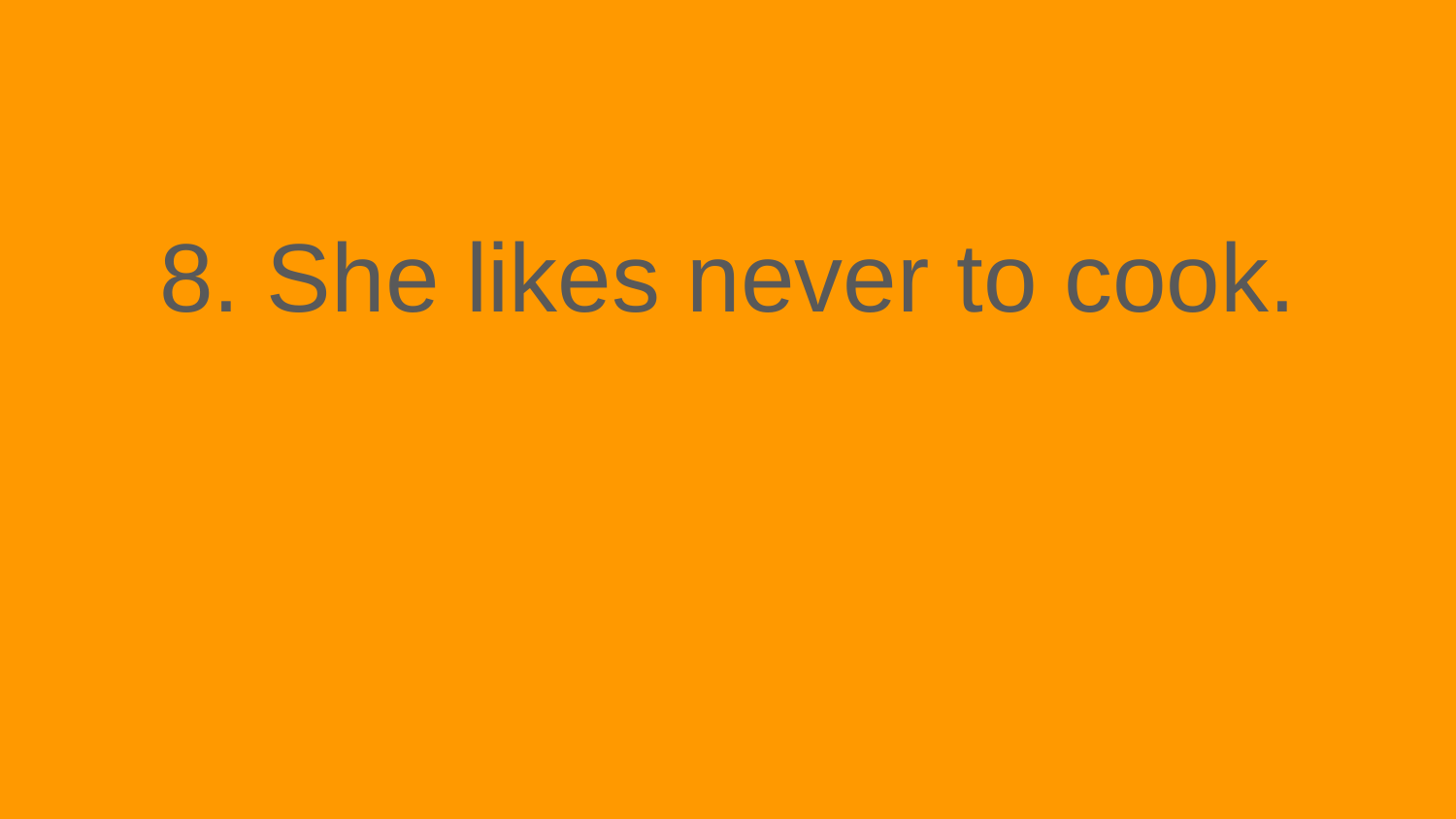

#
8. She likes never to cook.